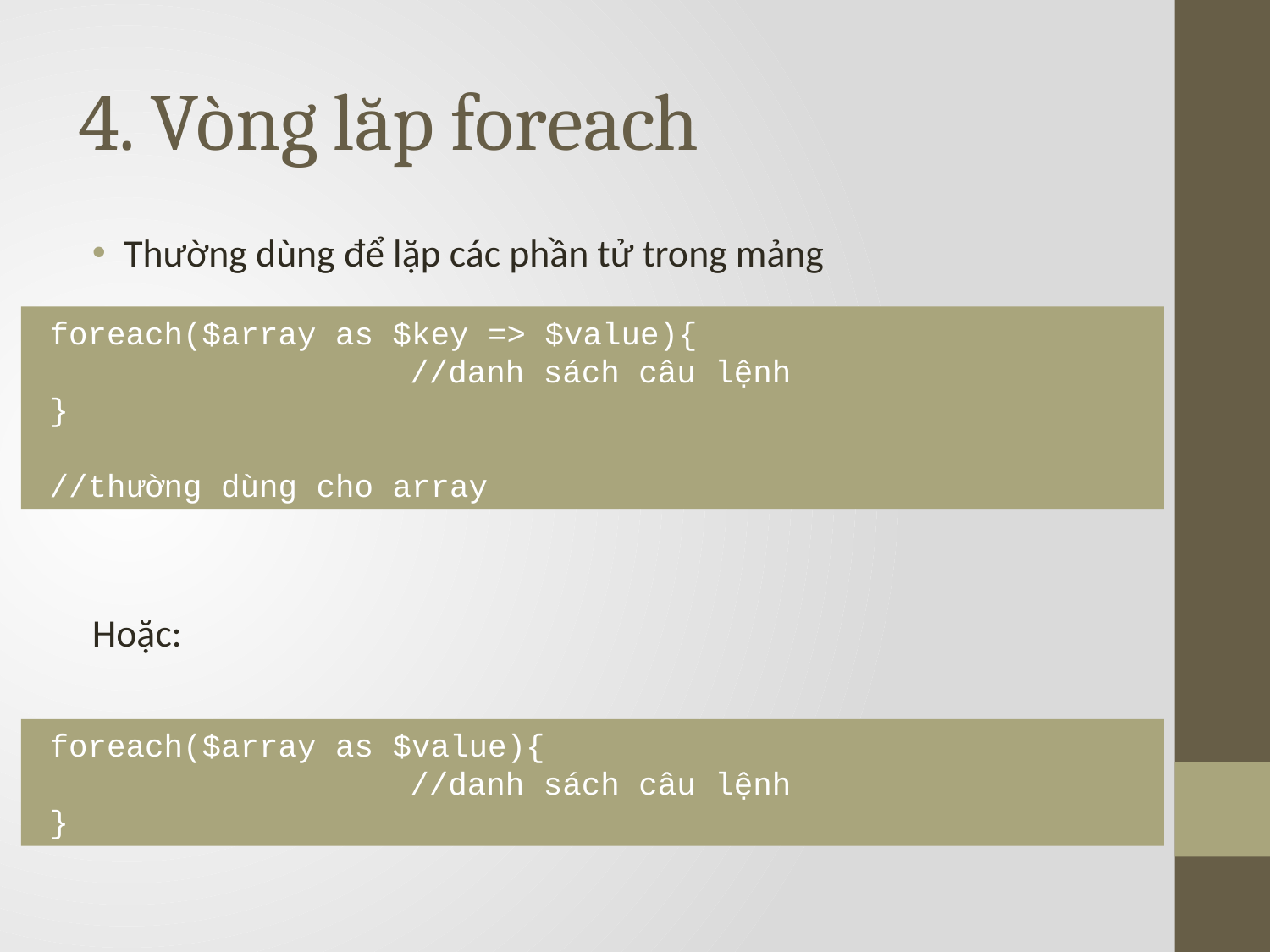

# 4. Vòng lăp foreach
Thường dùng để lặp các phần tử trong mảng

Hoặc:

foreach($array as $key => $value){
//danh sách câu lệnh
}

//thường dùng cho array
foreach($array as $value){
//danh sách câu lệnh
}